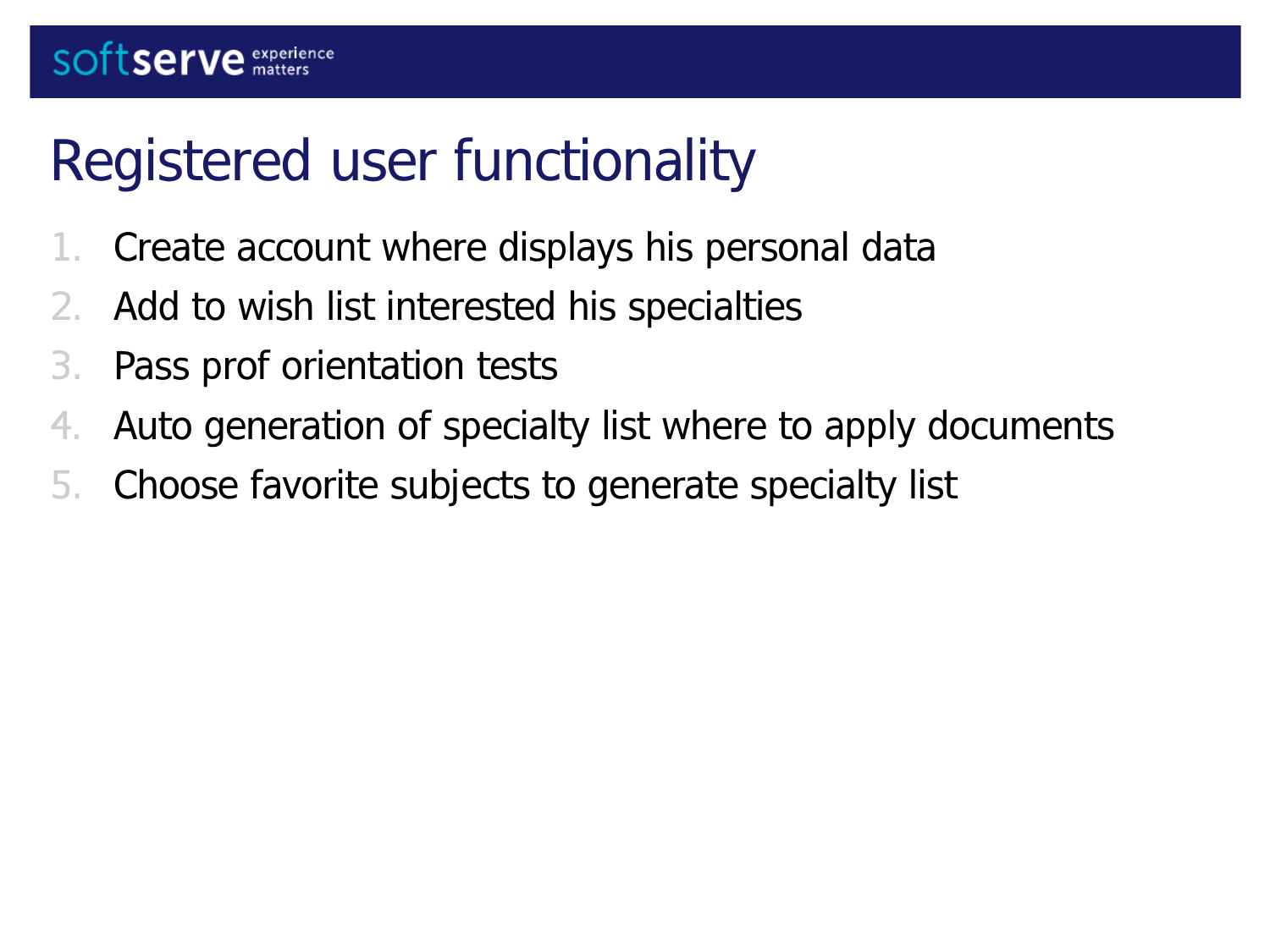

Registered user functionality
Create account where displays his personal data
Add to wish list interested his specialties
Pass prof orientation tests
Auto generation of specialty list where to apply documents
Choose favorite subjects to generate specialty list